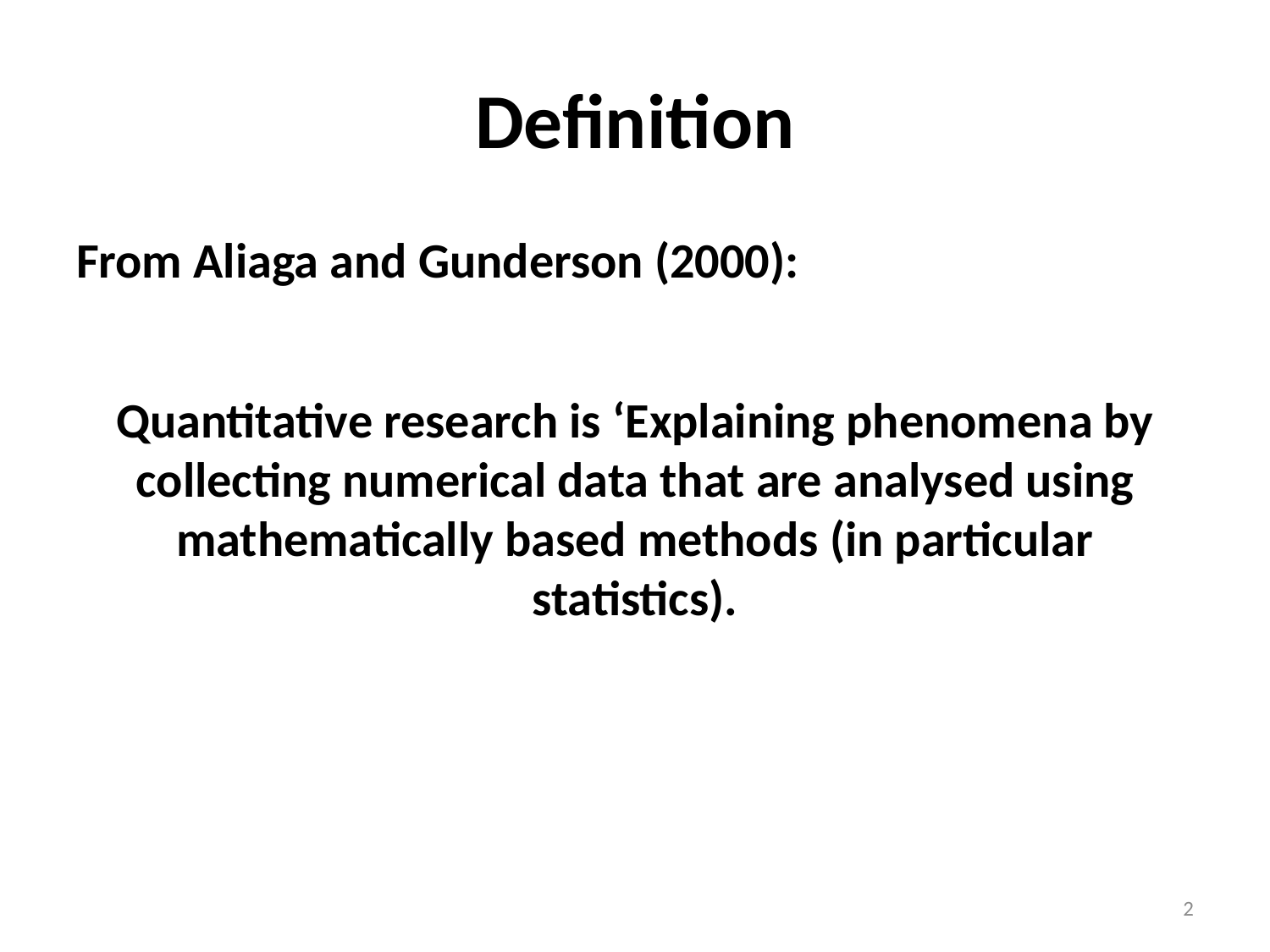

# Definition
From Aliaga and Gunderson (2000):

Quantitative research is ‘Explaining phenomena by collecting numerical data that are analysed using mathematically based methods (in particular statistics).
2